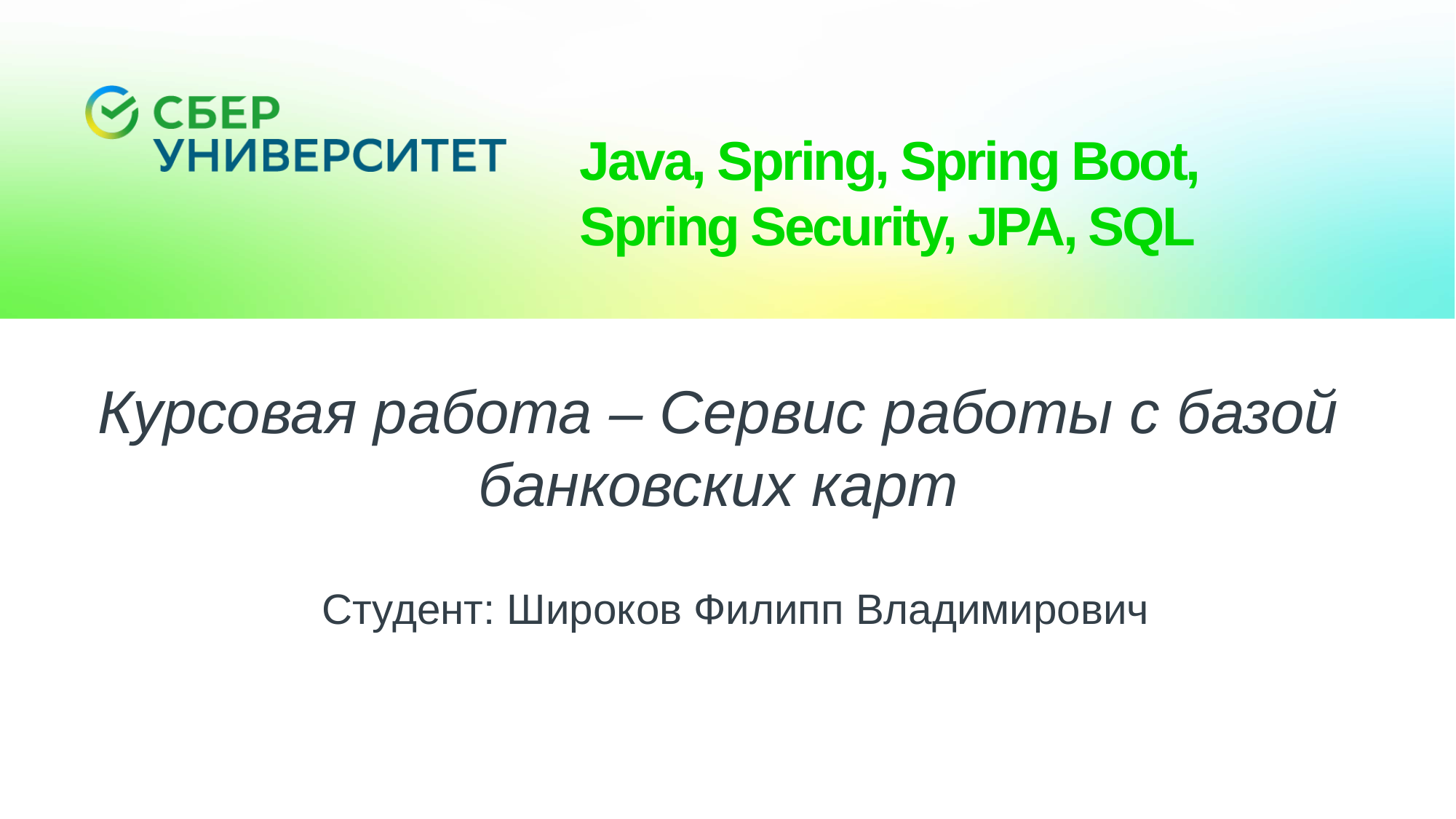

Java, Spring, Spring Boot, Spring Security, JPA, SQL

Курсовая работа – Сервис работы с базой банковских карт
Студент: Широков Филипп Владимирович